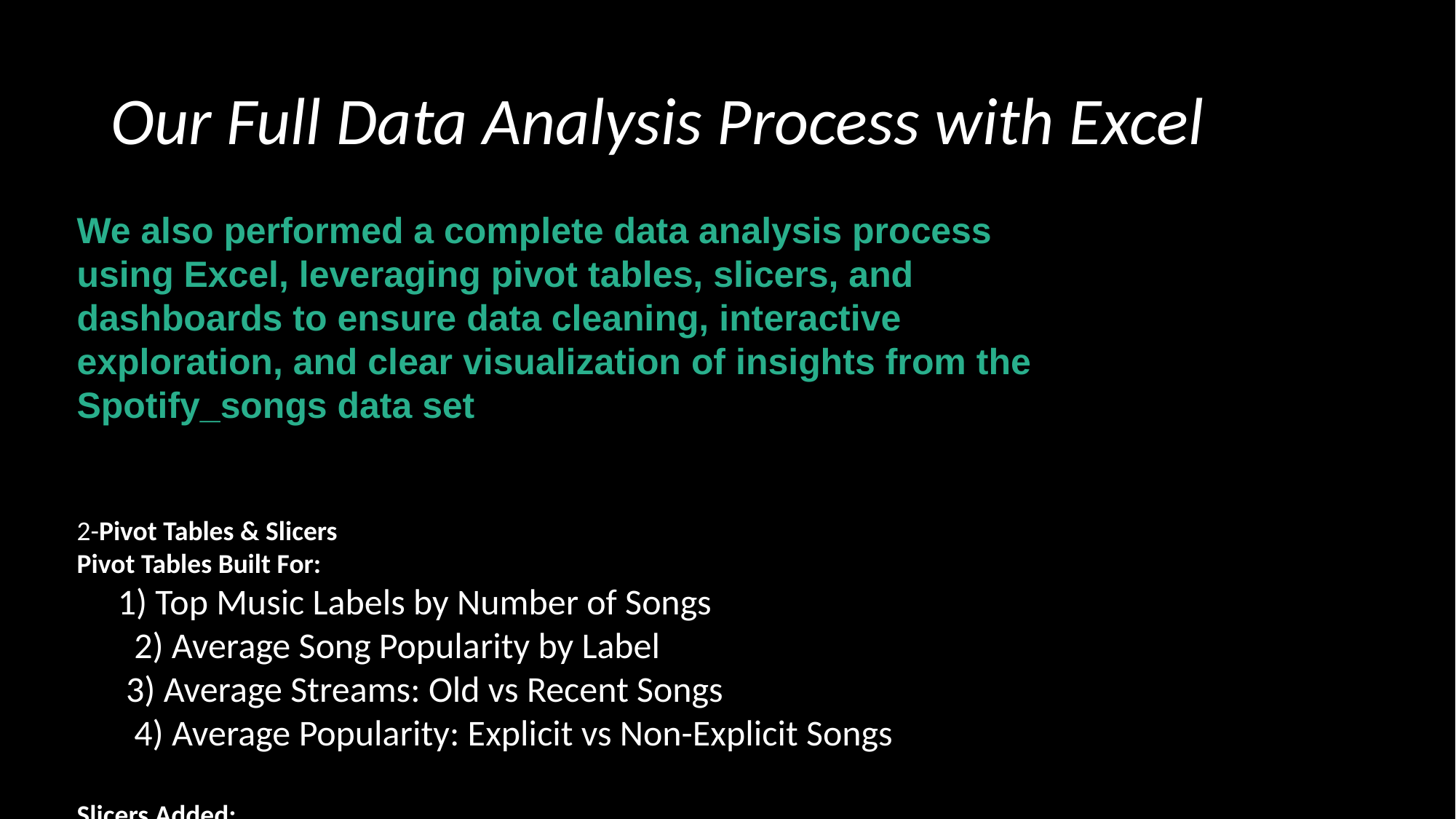

# Our Full Data Analysis Process with Excel
We also performed a complete data analysis process using Excel, leveraging pivot tables, slicers, and
dashboards to ensure data cleaning, interactive exploration, and clear visualization of insights from the Spotify_songs data set

2-Pivot Tables & Slicers
Pivot Tables Built For:
     1) Top Music Labels by Number of Songs
       2) Average Song Popularity by Label
      3) Average Streams: Old vs Recent Songs
       4) Average Popularity: Explicit vs Non-Explicit Songs

Slicers Added: